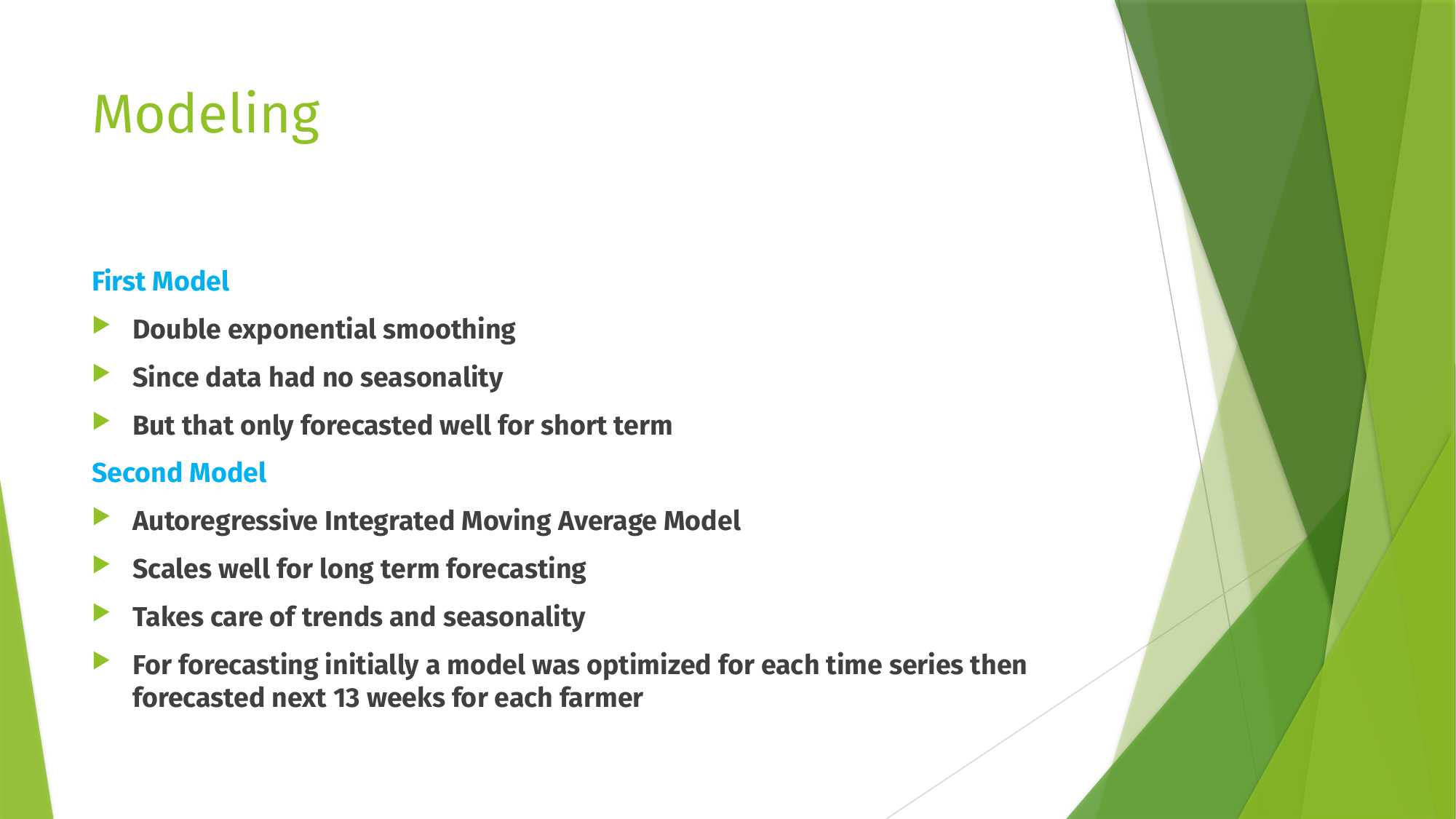

# Modeling
First Model
Double exponential smoothing
Since data had no seasonality
But that only forecasted well for short term
Second Model
Autoregressive Integrated Moving Average Model
Scales well for long term forecasting
Takes care of trends and seasonality
For forecasting initially a model was optimized for each time series then forecasted next 13 weeks for each farmer